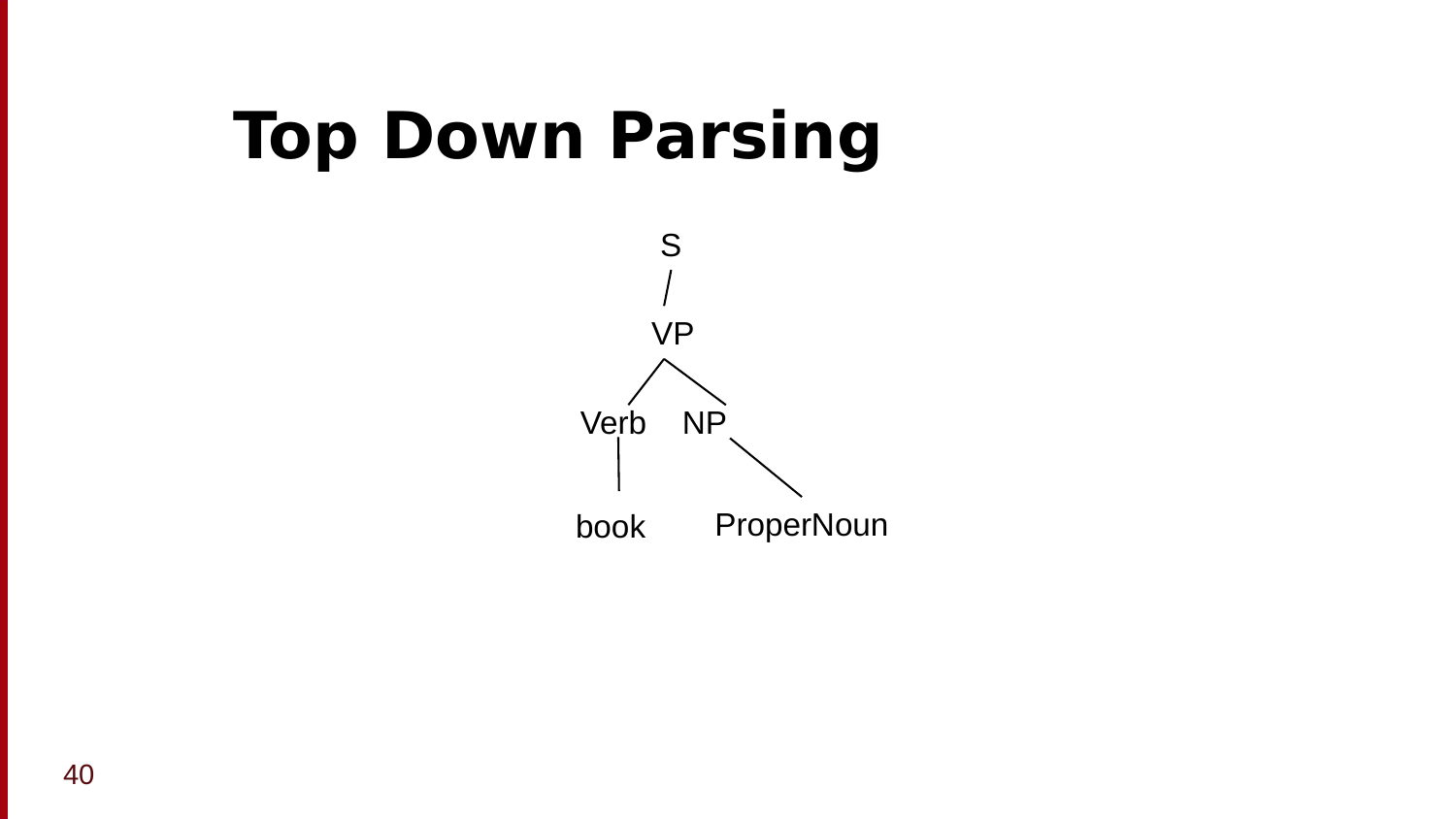

Top Down Parsing
S
  VP
Verb    NP
ProperNoun
book
40